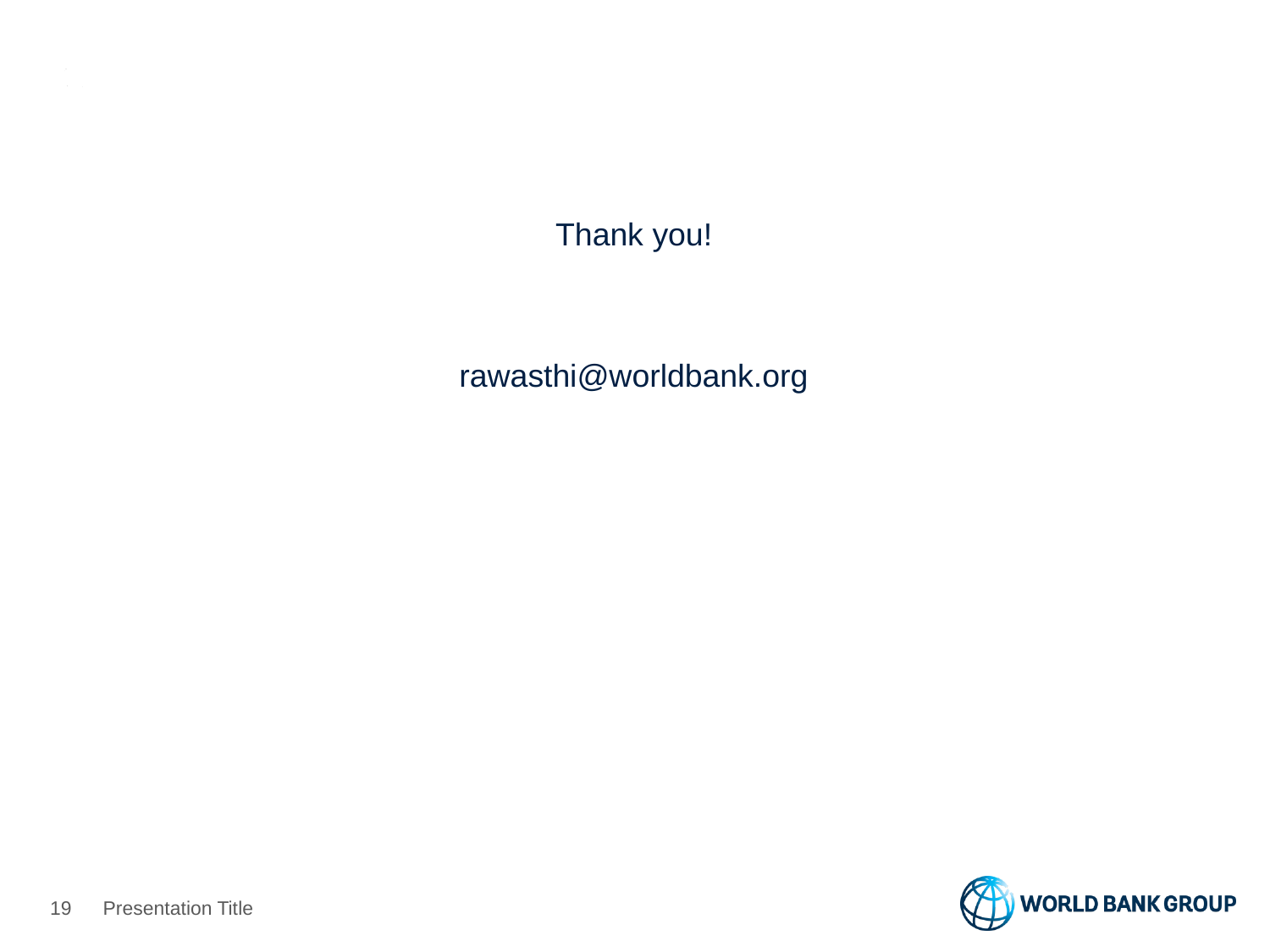

#
Thank you!

rawasthi@worldbank.org
19
Presentation Title